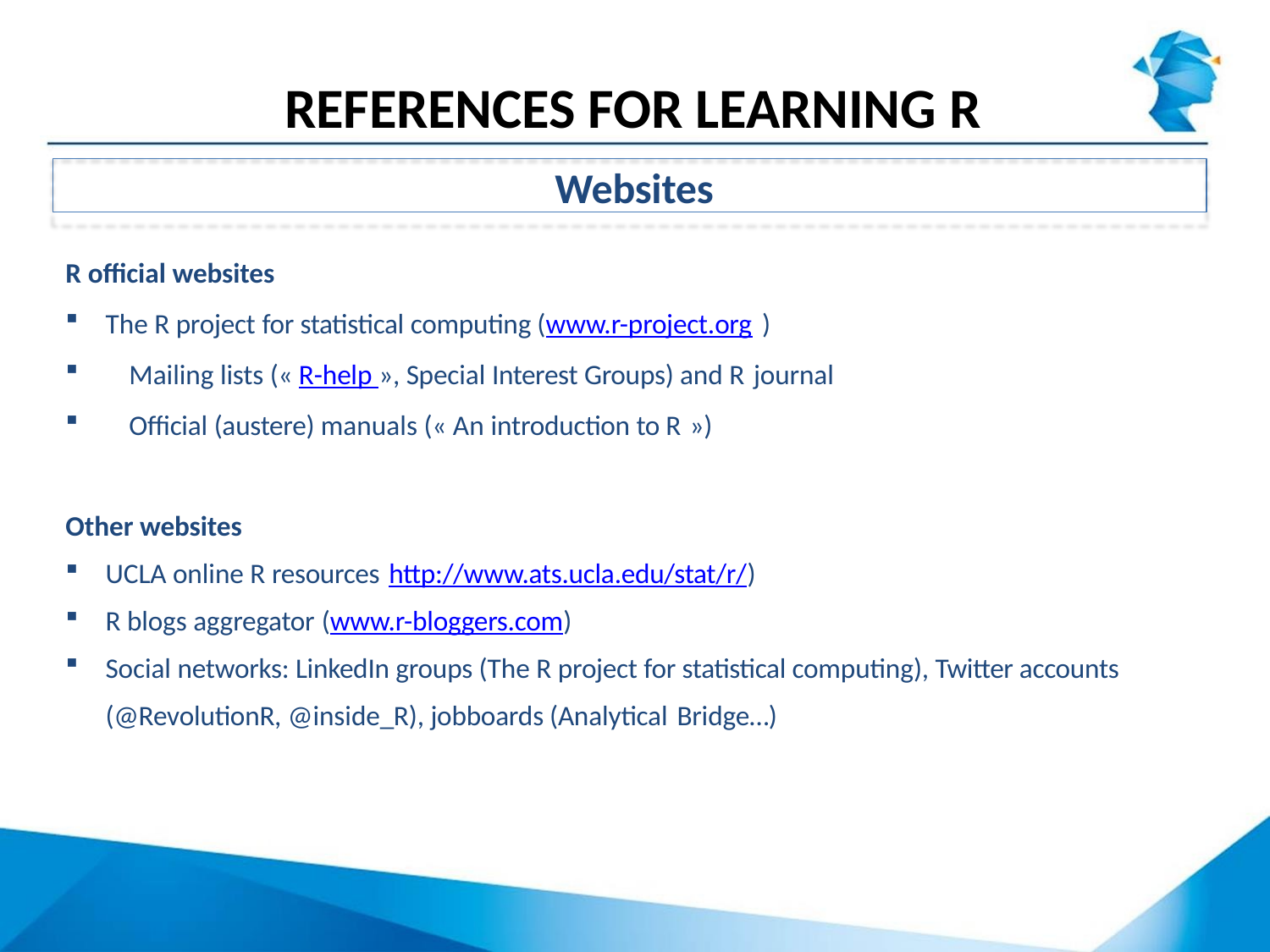

# REFERENCES FOR LEARNING R

Websites
R official websites
The R project for statistical computing (www.r-project.org )
Mailing lists (« R-help », Special Interest Groups) and R journal
Official (austere) manuals (« An introduction to R »)

Other websites
UCLA online R resources http://www.ats.ucla.edu/stat/r/)
R blogs aggregator (www.r-bloggers.com)
Social networks: LinkedIn groups (The R project for statistical computing), Twitter accounts  (@RevolutionR, @inside_R), jobboards (Analytical Bridge…)